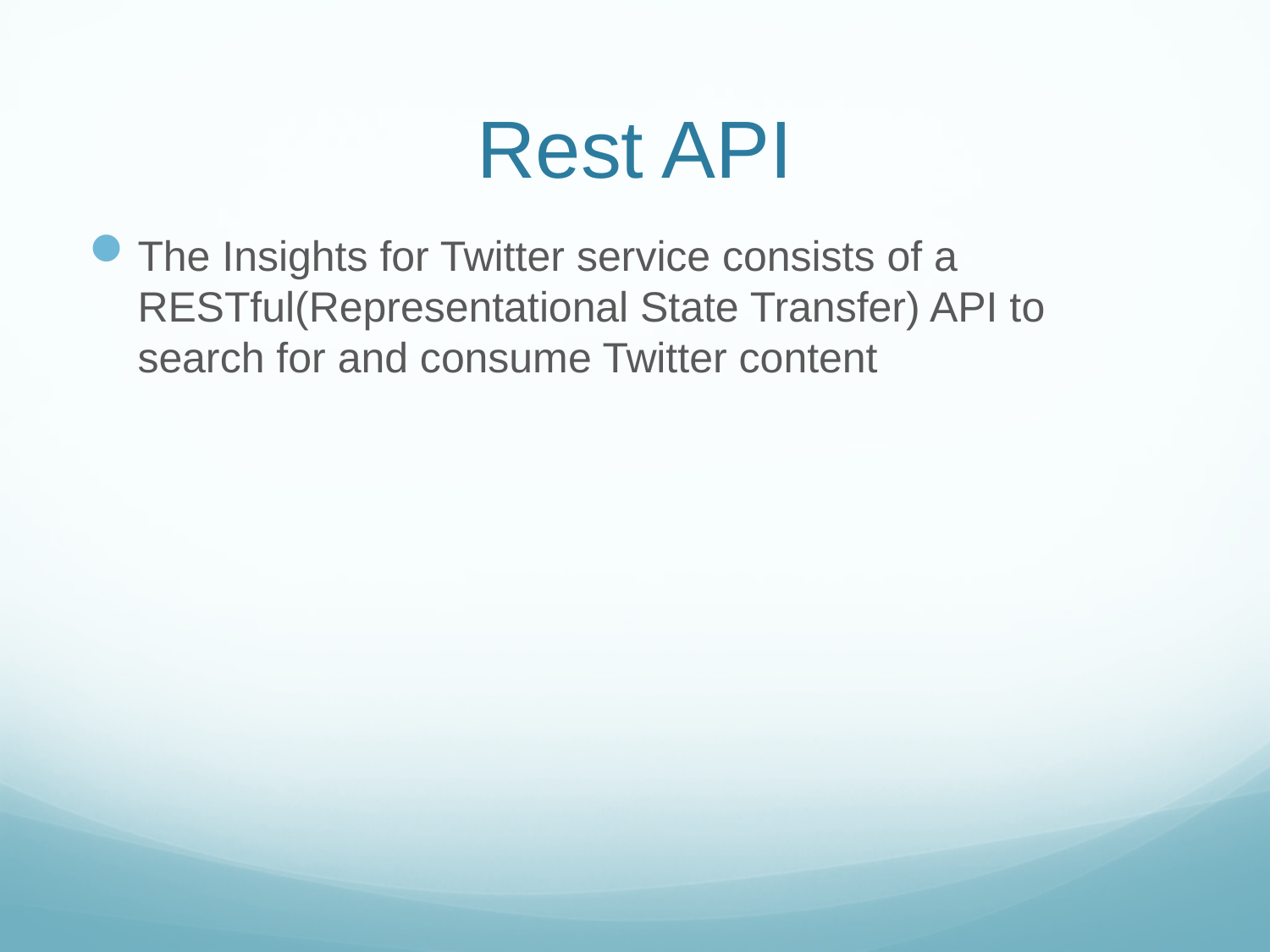

# Rest API
The Insights for Twitter service consists of a RESTful(Representational State Transfer) API to search for and consume Twitter content